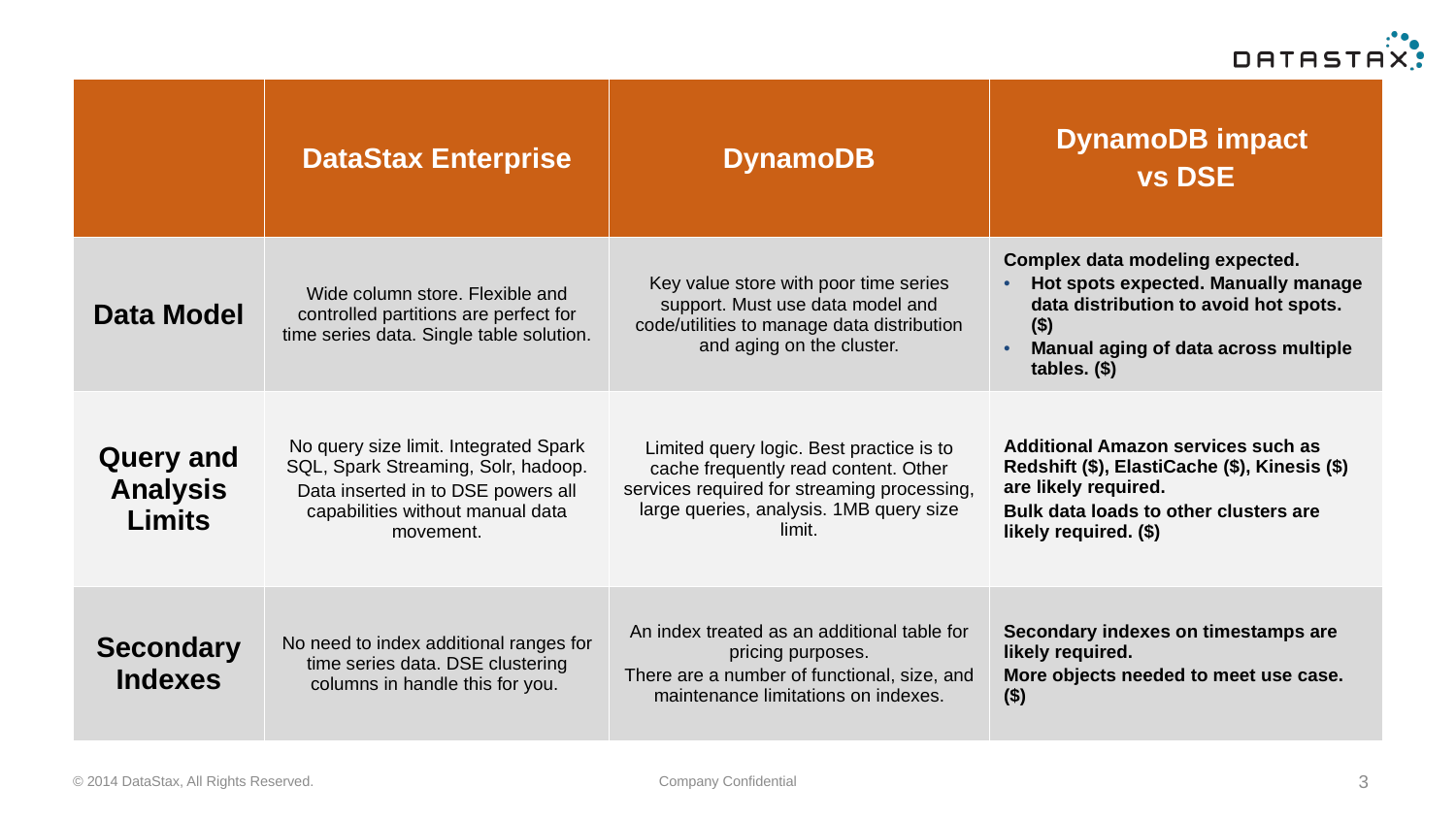

|  | DataStax Enterprise | DynamoDB | DynamoDB impact vs DSE |
| --- | --- | --- | --- |
| Data Model | Wide column store. Flexible and controlled partitions are perfect for time series data. Single table solution. | Key value store with poor time series support. Must use data model and code/utilities to manage data distribution and aging on the cluster. | Complex data modeling expected. Hot spots expected. Manually manage data distribution to avoid hot spots. ($) Manual aging of data across multiple tables. ($) |
| Query and Analysis Limits | No query size limit. Integrated Spark SQL, Spark Streaming, Solr, hadoop. Data inserted in to DSE powers all capabilities without manual data movement. | Limited query logic. Best practice is to cache frequently read content. Other services required for streaming processing, large queries, analysis. 1MB query size limit. | Additional Amazon services such as Redshift ($), ElastiCache ($), Kinesis ($) are likely required. Bulk data loads to other clusters are likely required. ($) |
| Secondary Indexes | No need to index additional ranges for time series data. DSE clustering columns in handle this for you. | An index treated as an additional table for pricing purposes. There are a number of functional, size, and maintenance limitations on indexes. | Secondary indexes on timestamps are likely required. More objects needed to meet use case. ($) |
© 2014 DataStax, All Rights Reserved.
Company Confidential
3